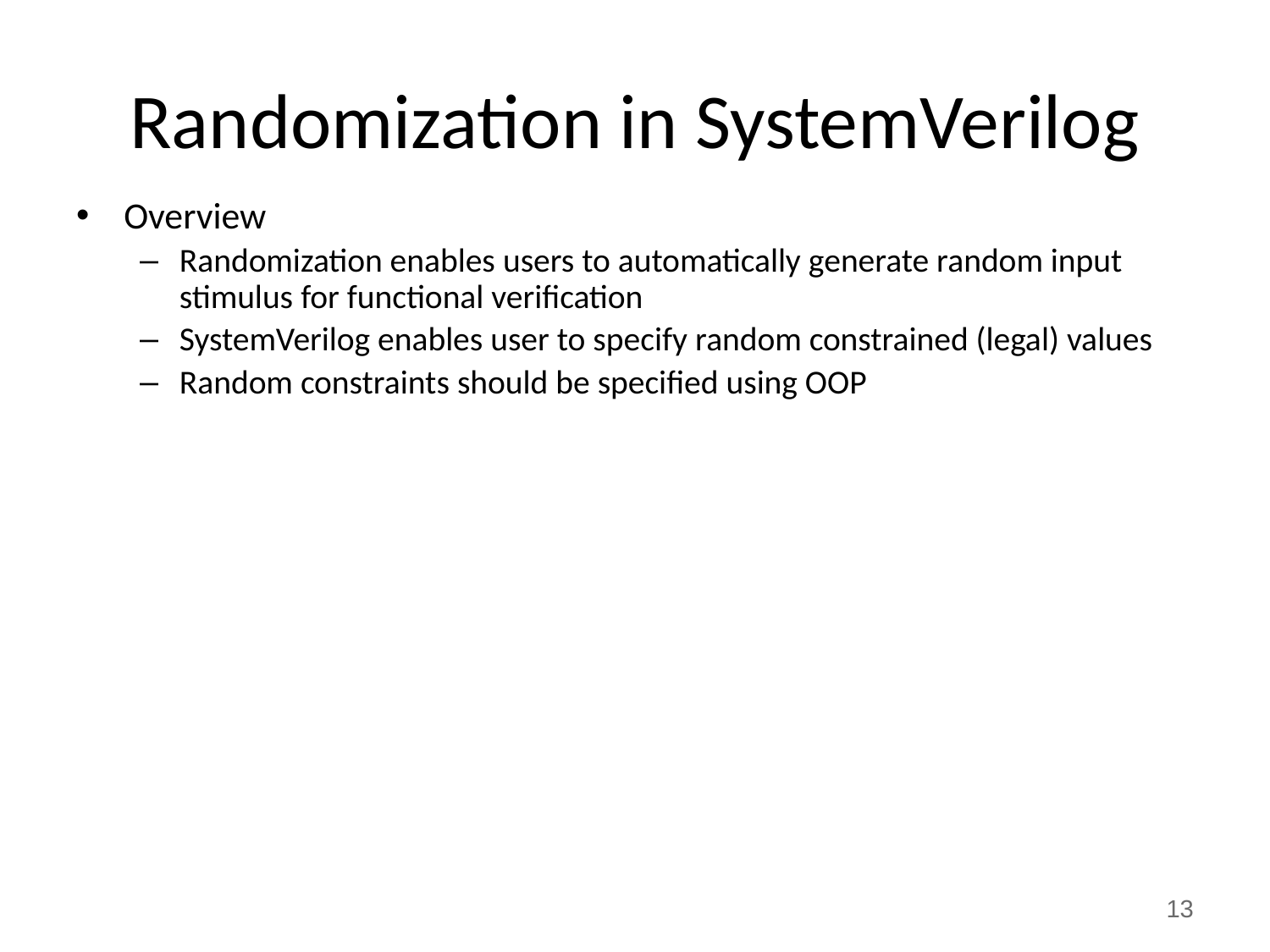

# Randomization in SystemVerilog
Overview
Randomization enables users to automatically generate random input stimulus for functional verification
SystemVerilog enables user to specify random constrained (legal) values
Random constraints should be specified using OOP

13